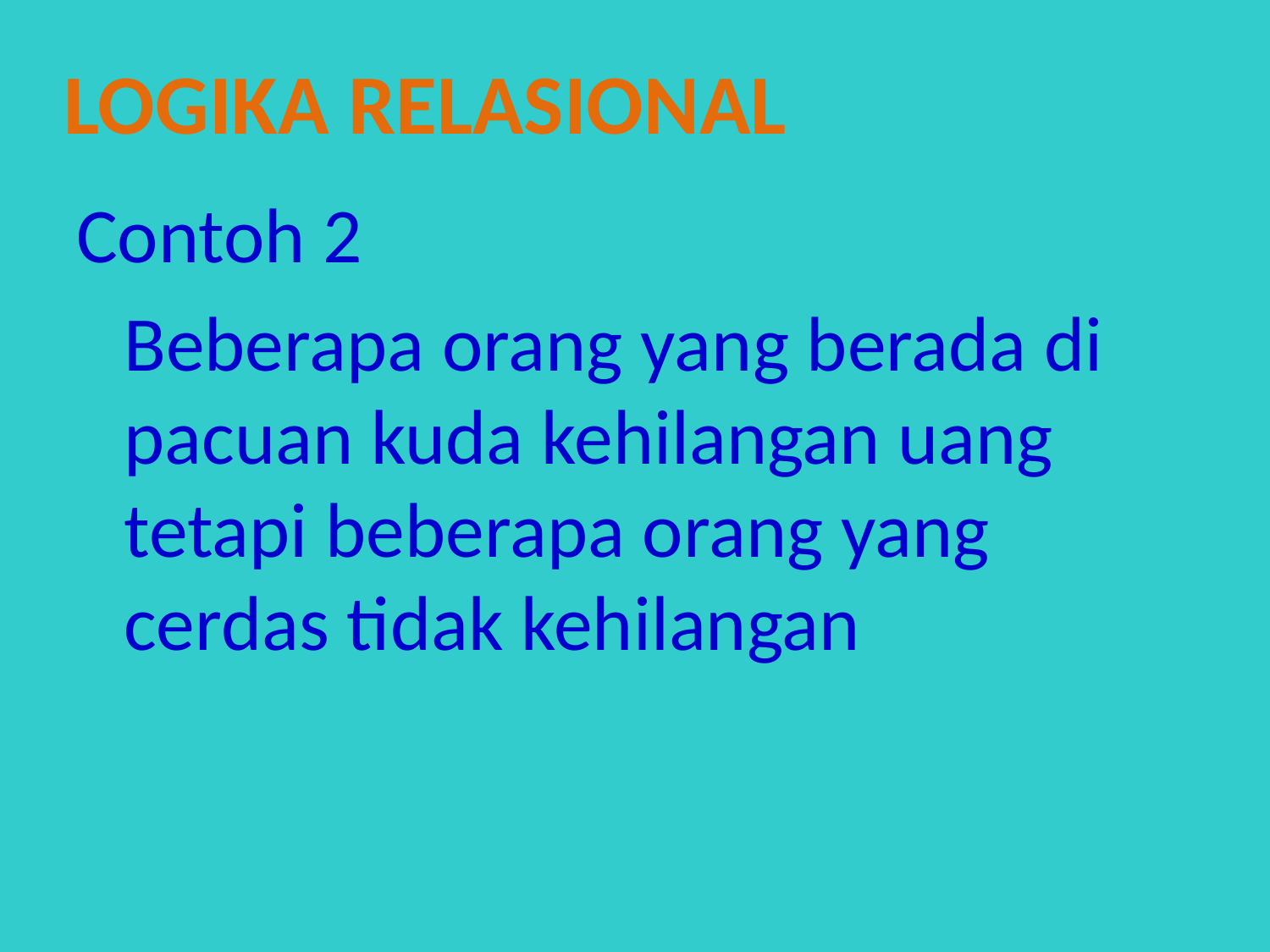

Logika Relasional
Contoh 2
	Beberapa orang yang berada di pacuan kuda kehilangan uang tetapi beberapa orang yang cerdas tidak kehilangan